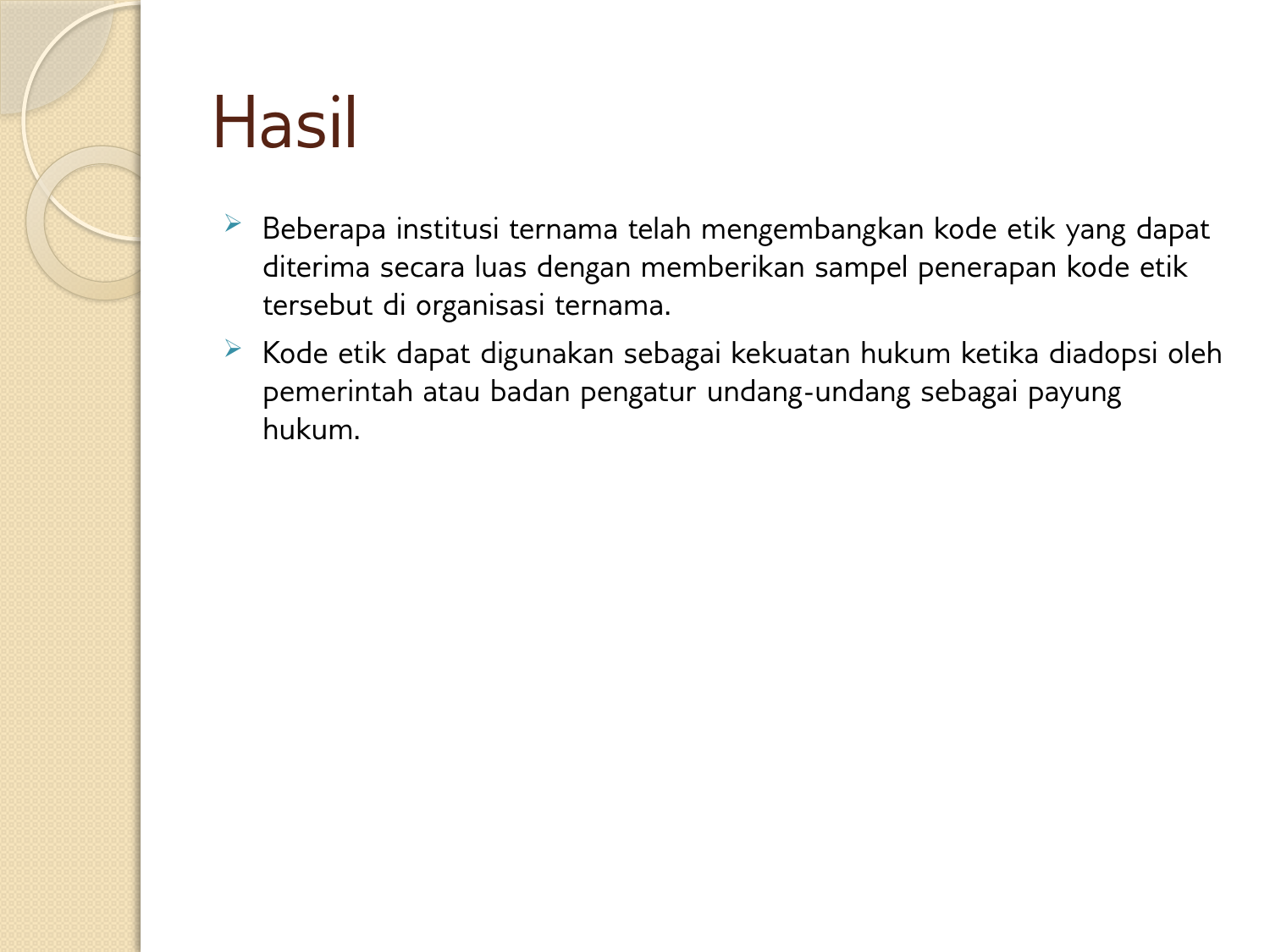

# Hasil
Beberapa institusi ternama telah mengembangkan kode etik yang dapat diterima secara luas dengan memberikan sampel penerapan kode etik tersebut di organisasi ternama.
Kode etik dapat digunakan sebagai kekuatan hukum ketika diadopsi oleh pemerintah atau badan pengatur undang-undang sebagai payung hukum.